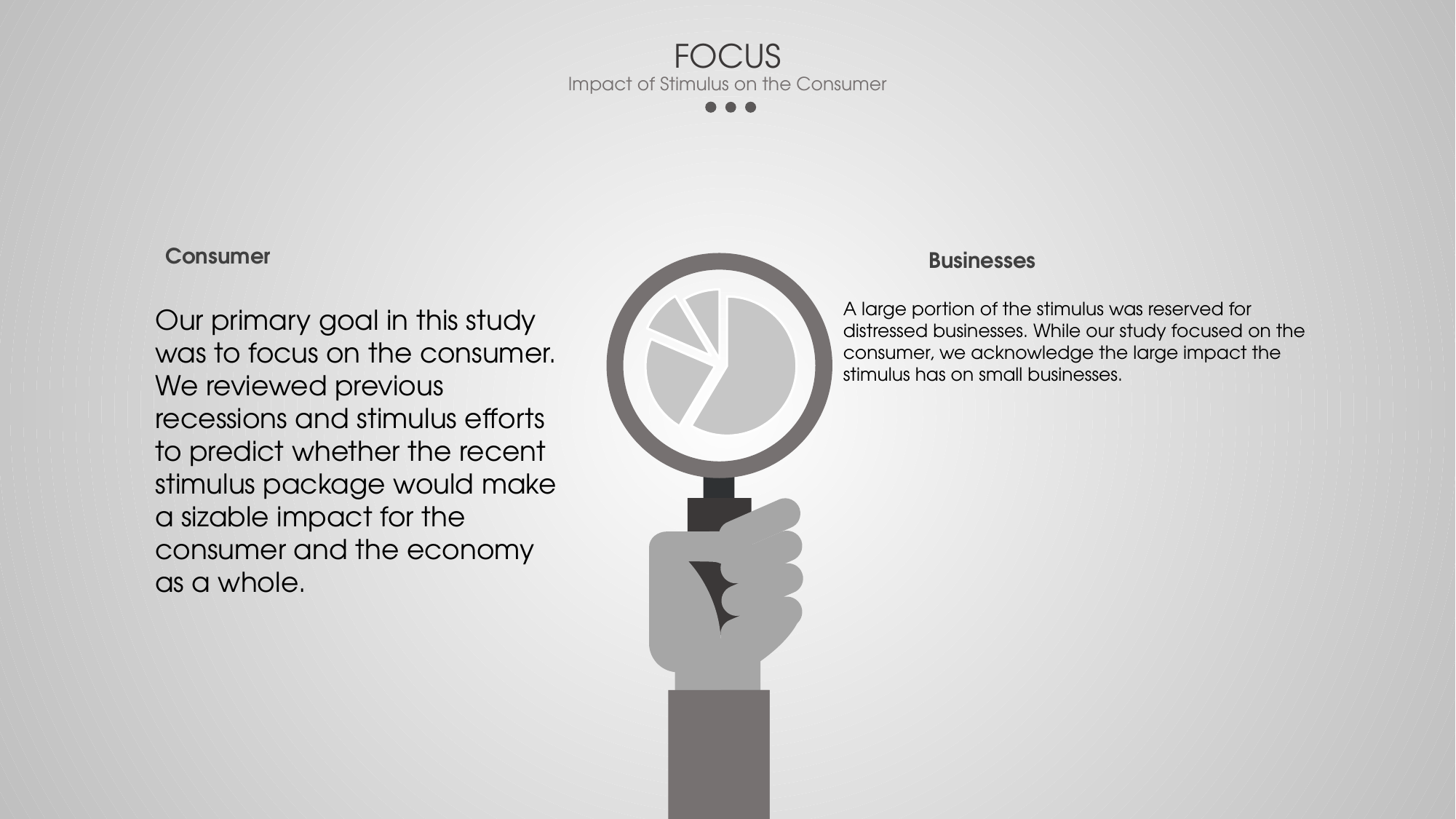

FOCUS
Impact of Stimulus on the Consumer

Consumer
Businesses

### Chart

| Category | Sales |
|---|---|
| Price 1 | 8.2 |
| Price 2 | 3.2 |
| Price 3 | 1.4 |
| Price 4 | 1.2 |
A large portion of the stimulus was reserved for distressed businesses. While our study focused on the consumer, we acknowledge the large impact the stimulus has on small businesses.
Our primary goal in this study was to focus on the consumer. We reviewed previous recessions and stimulus efforts to predict whether the recent stimulus package would make a sizable impact for the consumer and the economy as a whole.